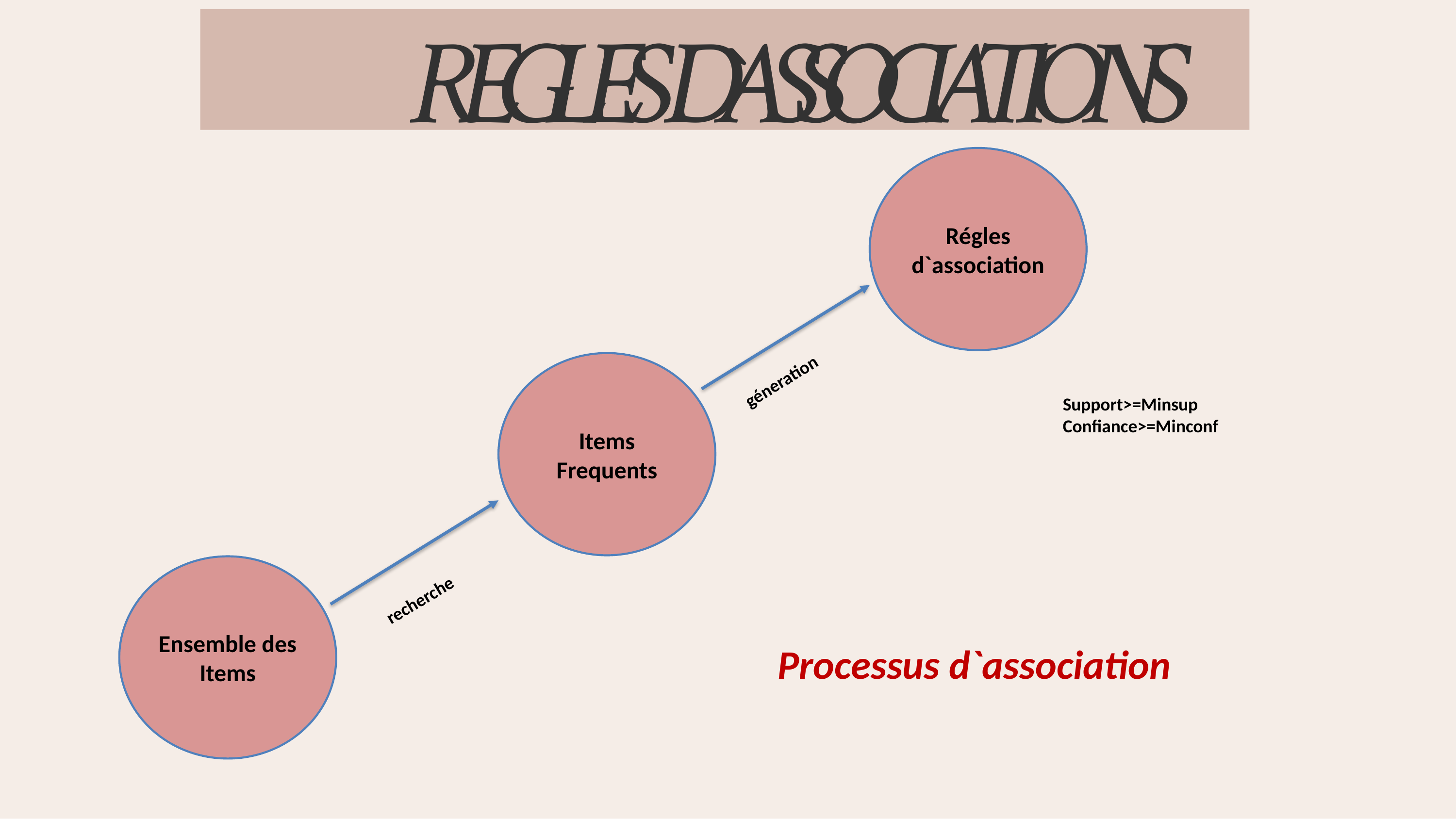

REGLES       D`ASSOCIATIONS

Régles d`association

géneration

Items Frequents

Support>=Minsup
Confiance>=Minconf

Ensemble des Items

recherche
Processus d`association